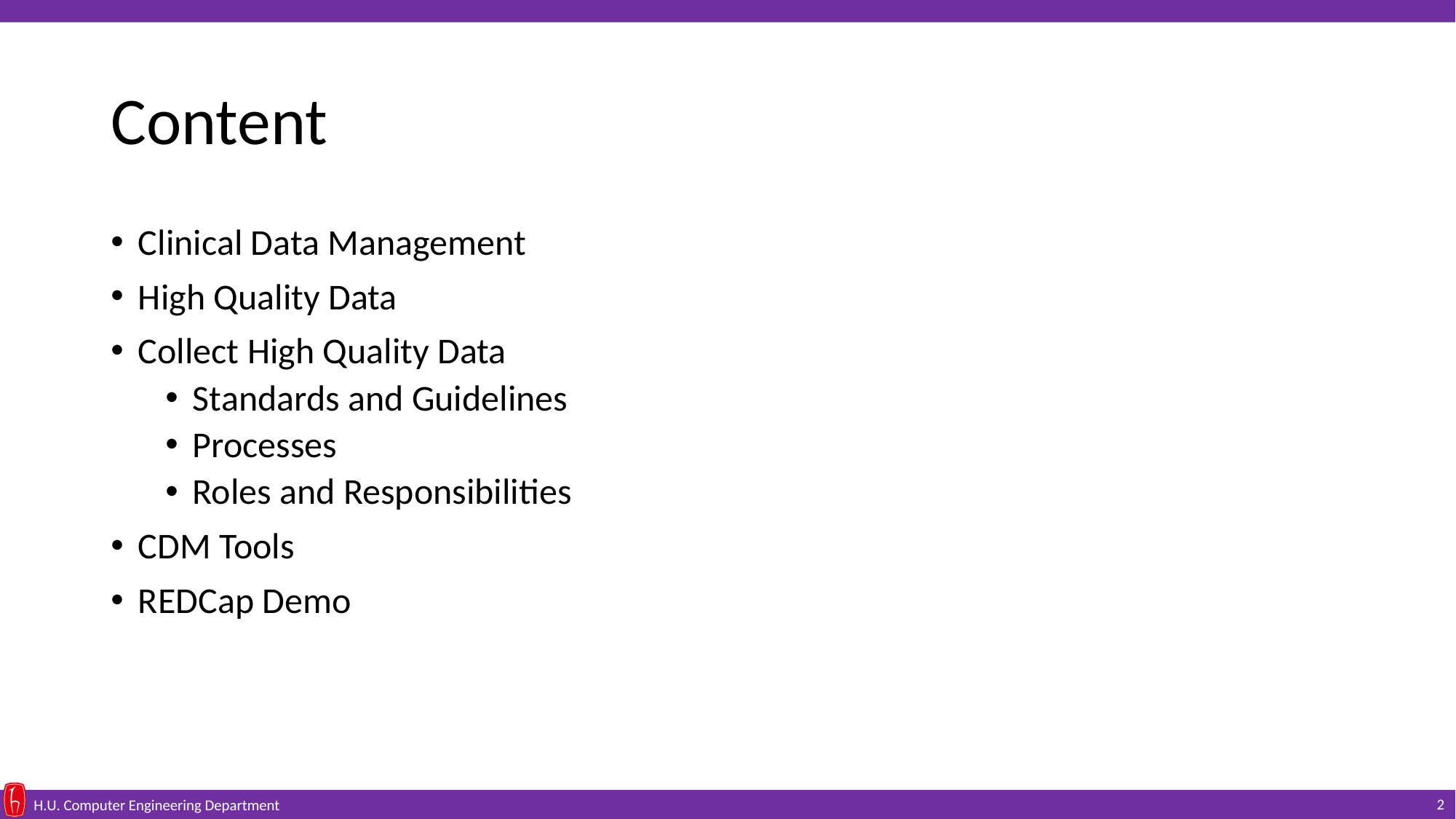

# Content
Clinical Data Management
High Quality Data
Collect High Quality Data
Standards and Guidelines
Processes
Roles and Responsibilities
CDM Tools
REDCap Demo
2